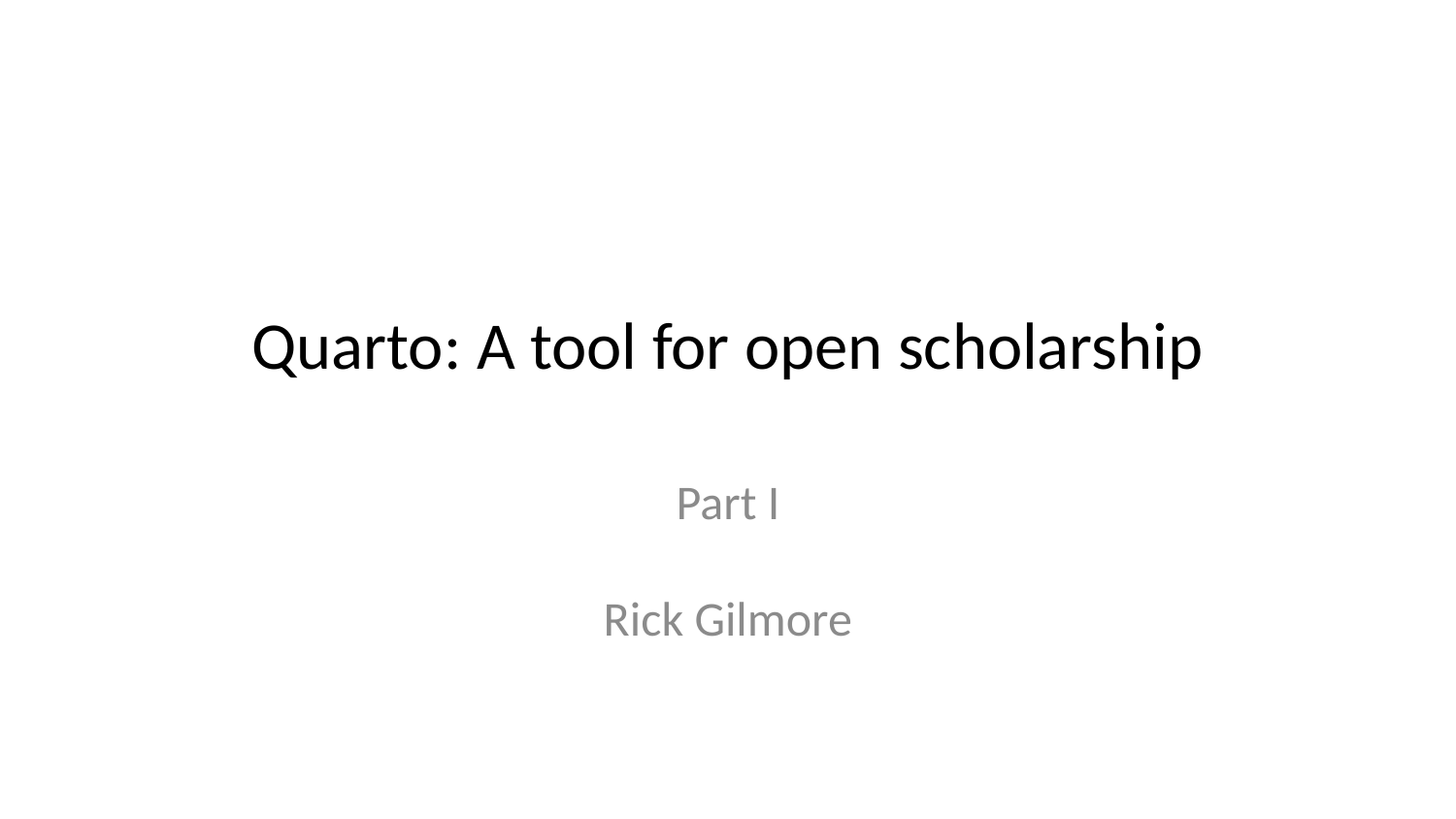

# Quarto: A tool for open scholarship
Part I
Rick Gilmore